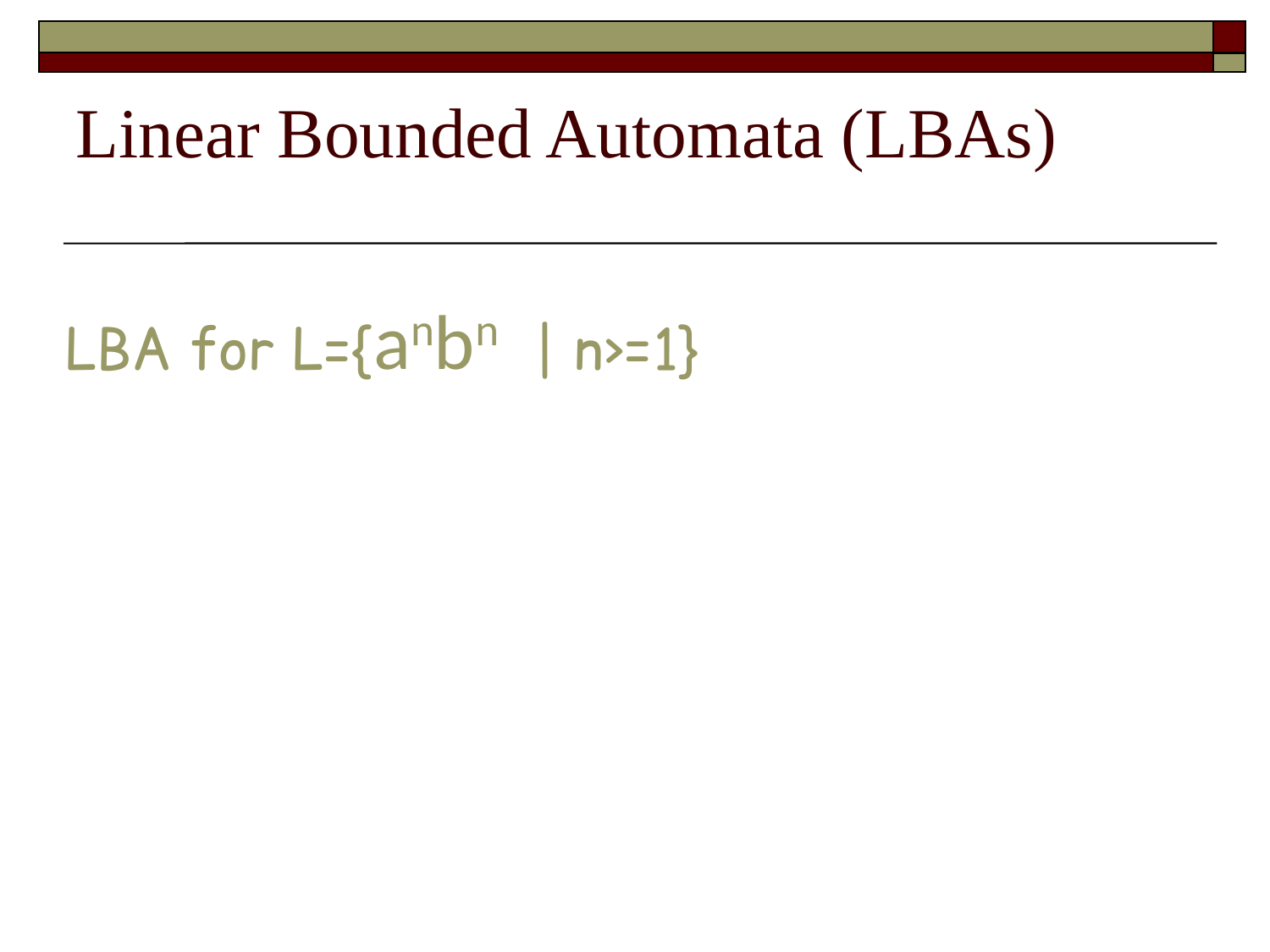

Linear Bounded Automata (LBAs)
LBA for L={anbn  | n>=1}